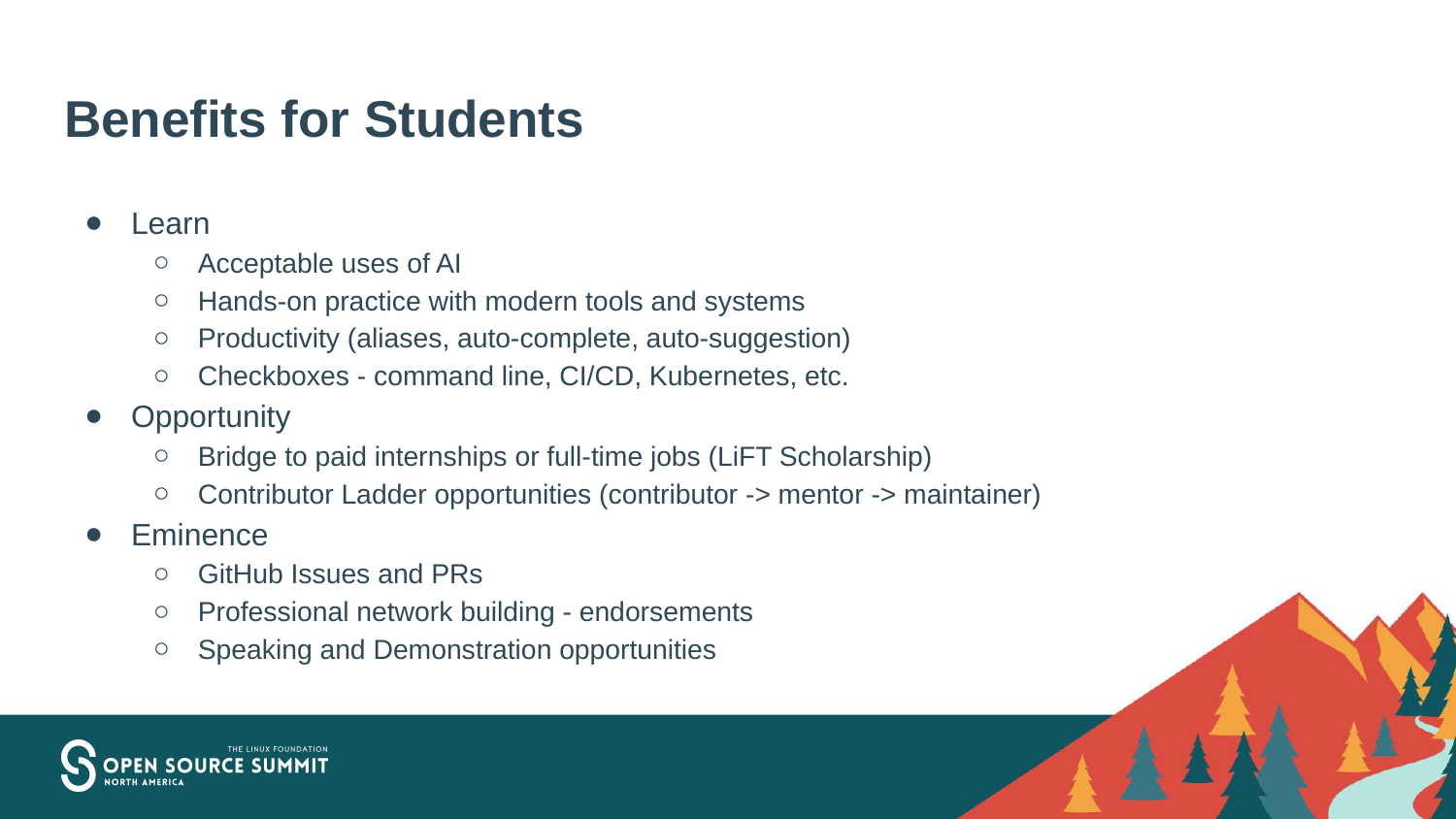

# Benefits for Students
Learn
Acceptable uses of AI
Hands-on practice with modern tools and systems
Productivity (aliases, auto-complete, auto-suggestion)
Checkboxes - command line, CI/CD, Kubernetes, etc.
Opportunity
Bridge to paid internships or full-time jobs (LiFT Scholarship)
Contributor Ladder opportunities (contributor -> mentor -> maintainer)
Eminence
GitHub Issues and PRs
Professional network building - endorsements
Speaking and Demonstration opportunities